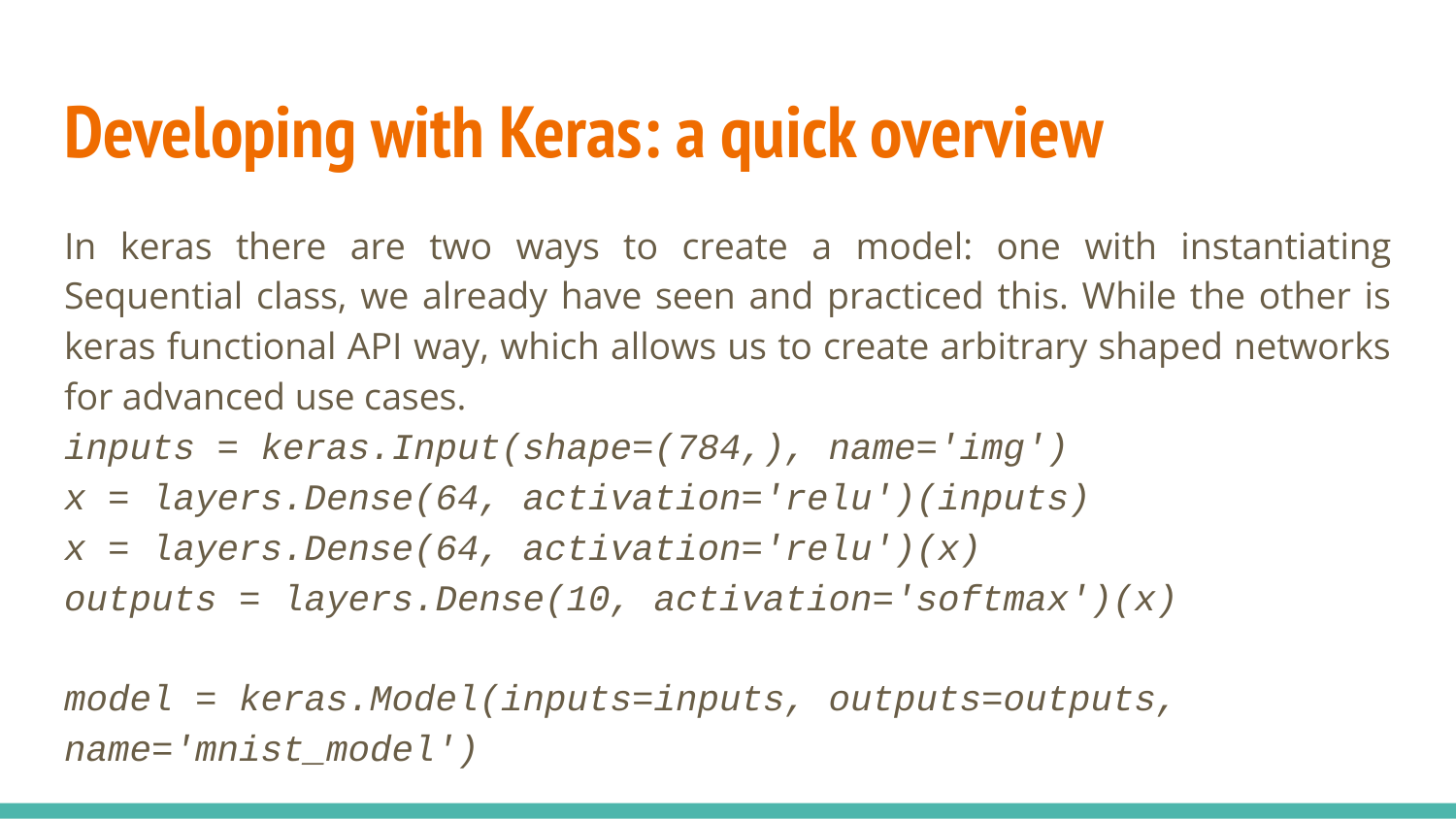

# Developing with Keras: a quick overview
In keras there are two ways to create a model: one with instantiating Sequential class, we already have seen and practiced this. While the other is keras functional API way, which allows us to create arbitrary shaped networks for advanced use cases.
inputs = keras.Input(shape=(784,), name='img')
x = layers.Dense(64, activation='relu')(inputs)
x = layers.Dense(64, activation='relu')(x)
outputs = layers.Dense(10, activation='softmax')(x)

model = keras.Model(inputs=inputs, outputs=outputs, name='mnist_model')